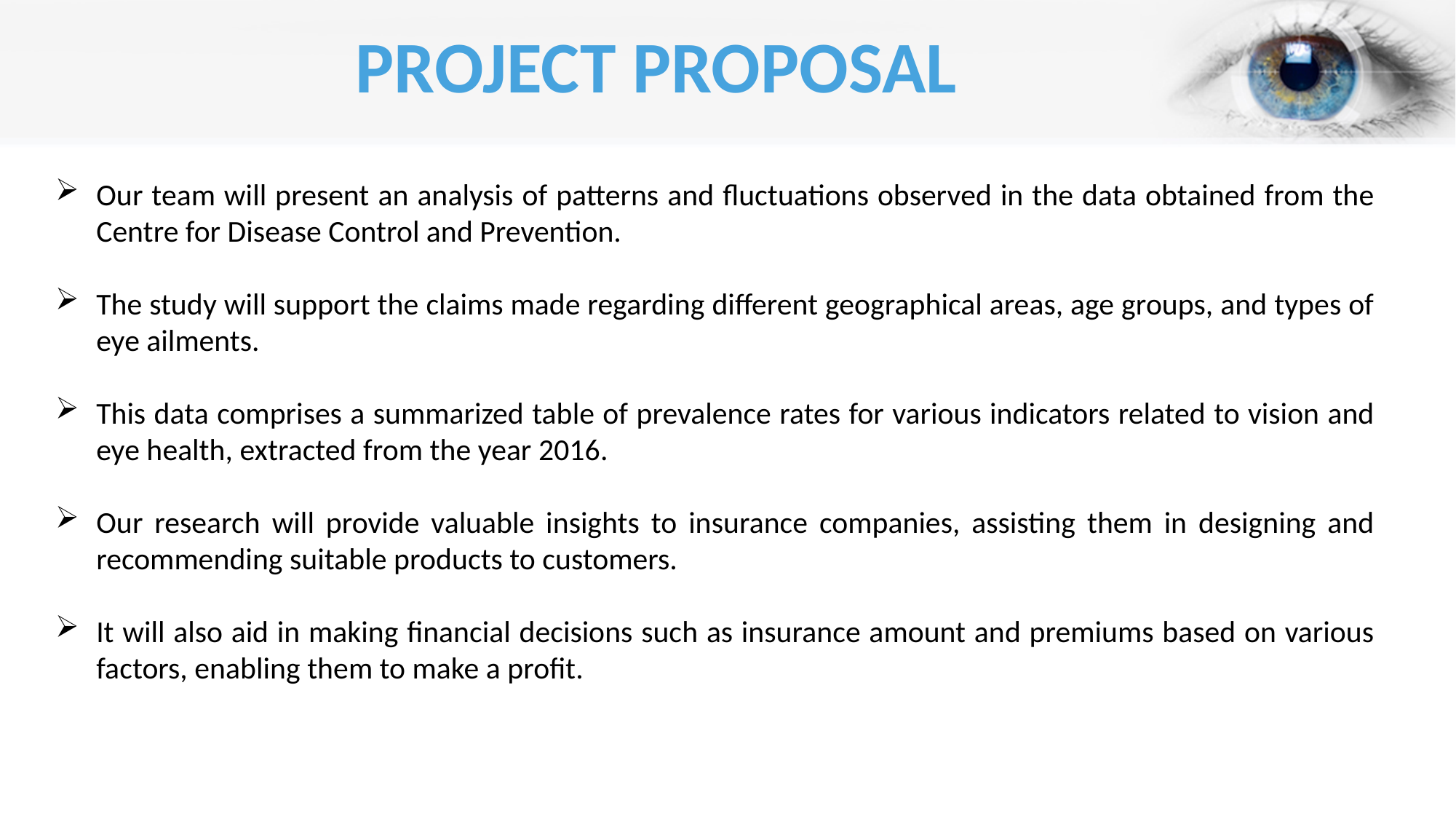

PROJECT PROPOSAL
Our team will present an analysis of patterns and fluctuations observed in the data obtained from the Centre for Disease Control and Prevention.

The study will support the claims made regarding different geographical areas, age groups, and types of eye ailments.

This data comprises a summarized table of prevalence rates for various indicators related to vision and eye health, extracted from the year 2016.

Our research will provide valuable insights to insurance companies, assisting them in designing and recommending suitable products to customers.

It will also aid in making financial decisions such as insurance amount and premiums based on various factors, enabling them to make a profit.